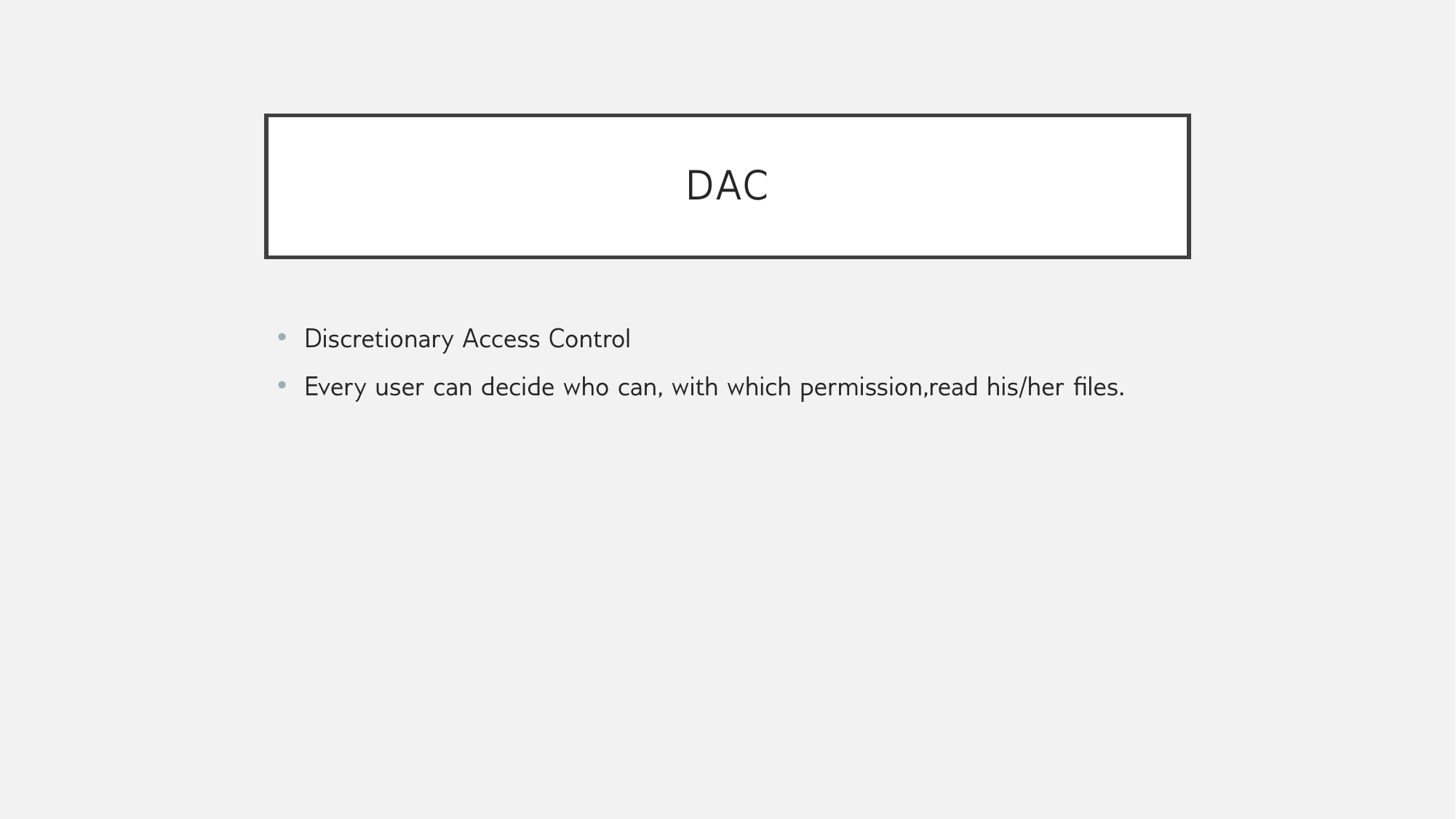

# DAC
Discretionary Access Control
Every user can decide who can, with which permission,read his/her files.